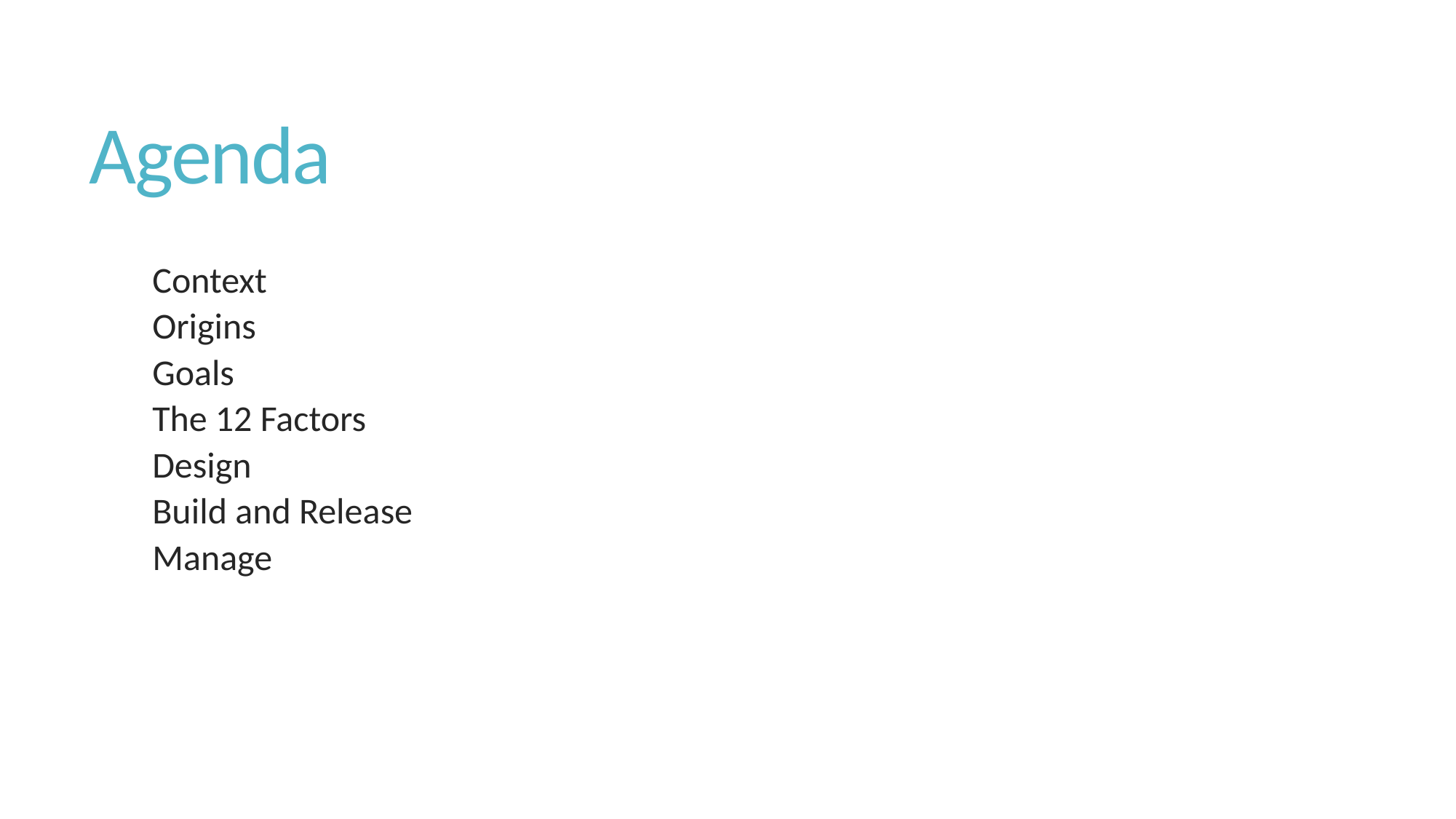

# Agenda
Context
Origins
Goals
The 12 Factors
Design
Build and Release
Manage